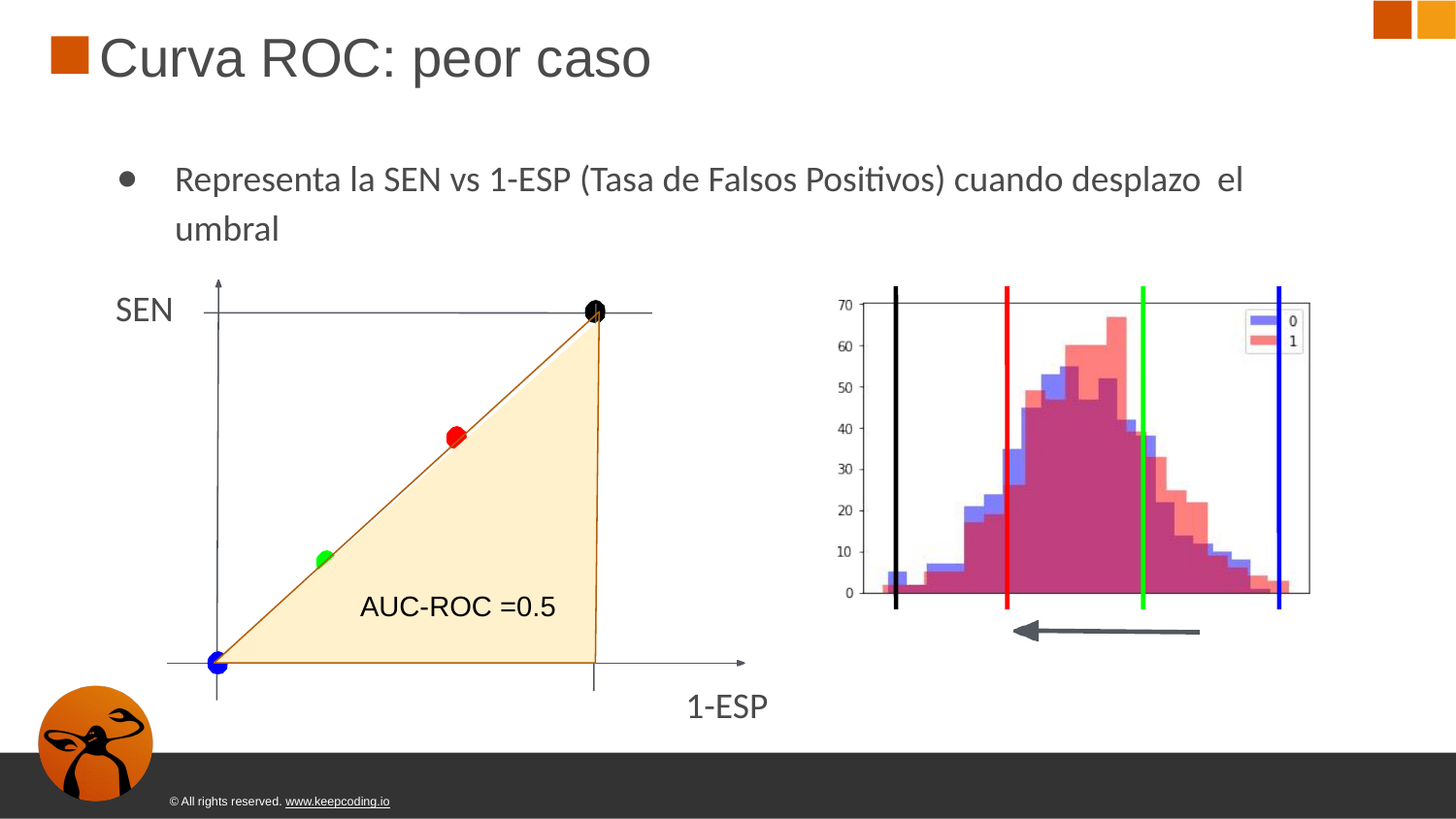

# Curva ROC: peor caso
Representa la SEN vs 1-ESP (Tasa de Falsos Positivos) cuando desplazo  el umbral
SEN

AUC-ROC =0.5

1-ESP
© All rights reserved. www.keepcoding.io